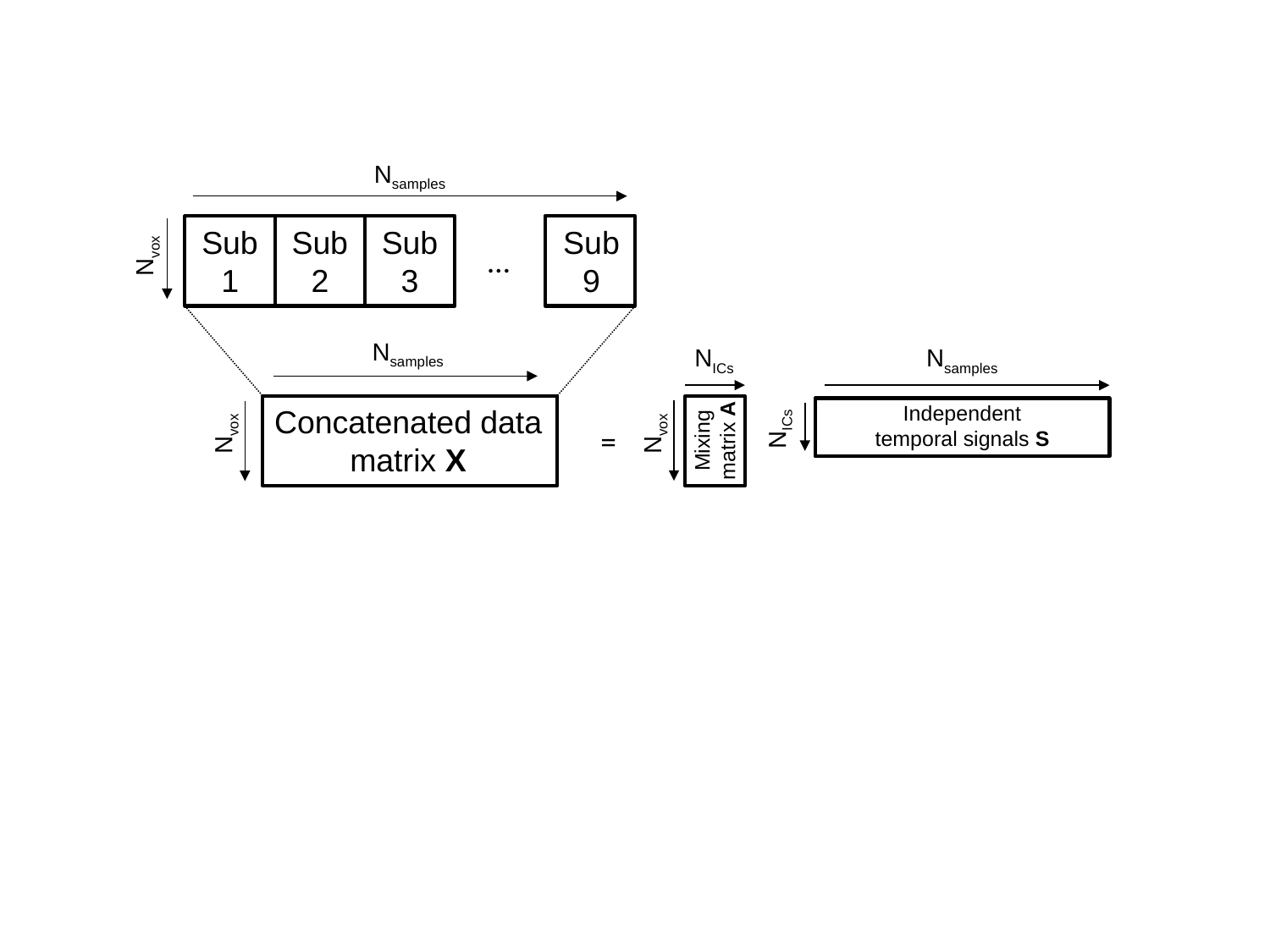

Nsamples
Sub
9
Sub
2

Sub
3

Sub
1
Nvox
…
Nsamples
Nsamples
NICs
Independent
temporal signals S

Concatenated data
matrix X

NICs
Mixing
matrix A
Nvox
Nvox
=